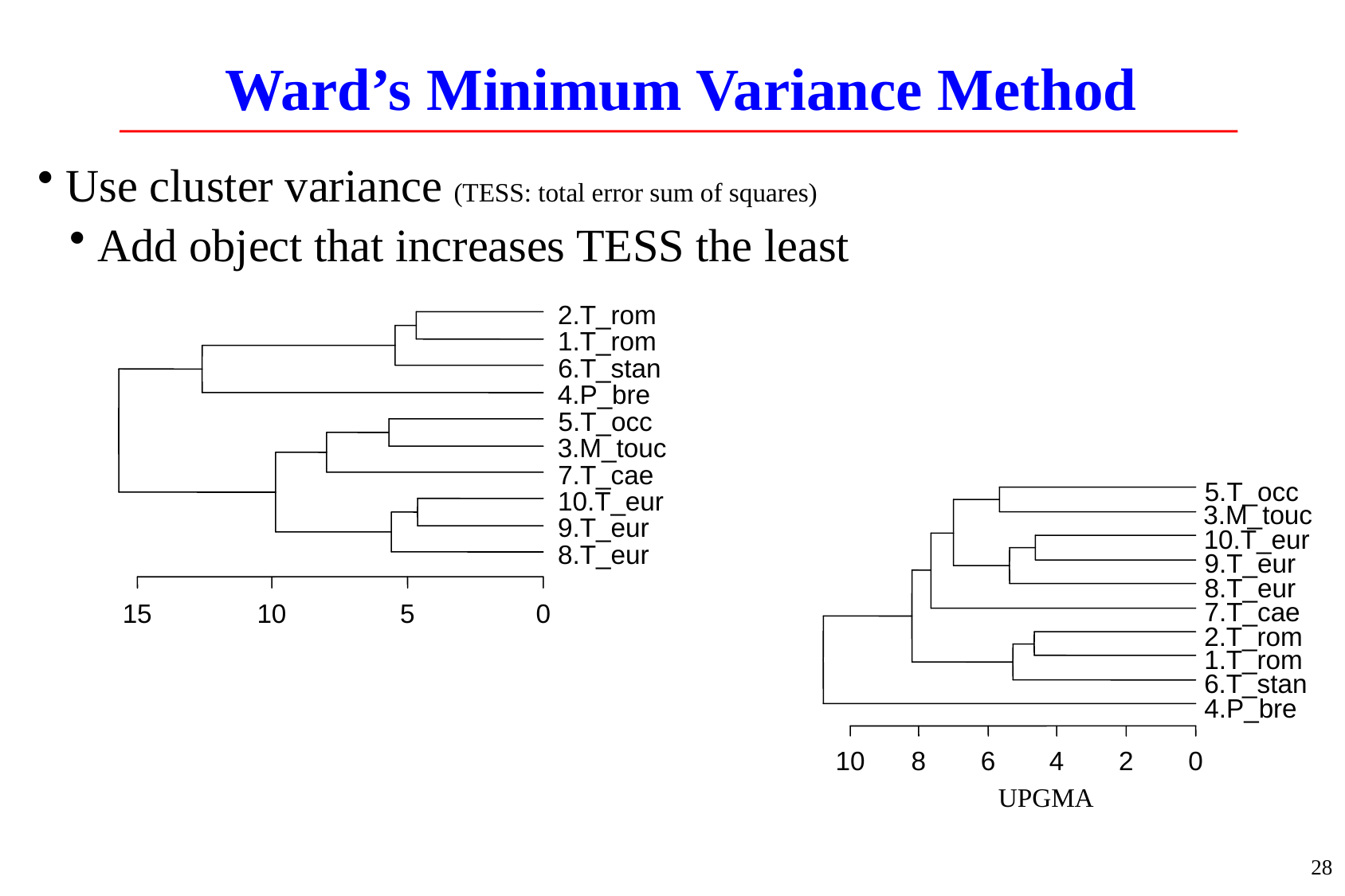

# Ward’s Minimum Variance Method

Use cluster variance (TESS: total error sum of squares)
Add object that increases TESS the least

2.T_rom

1.T_rom

6.T_stan

4.P_bre

5.T_occ

3.M_touc

7.T_cae

10.T_eur

9.T_eur

8.T_eur

15
10
5
0
5.T_occ

3.M_touc

10.T_eur

9.T_eur

8.T_eur

7.T_cae

2.T_rom

1.T_rom

6.T_stan

4.P_bre

10
8
6
4
2
0
UPGMA
28